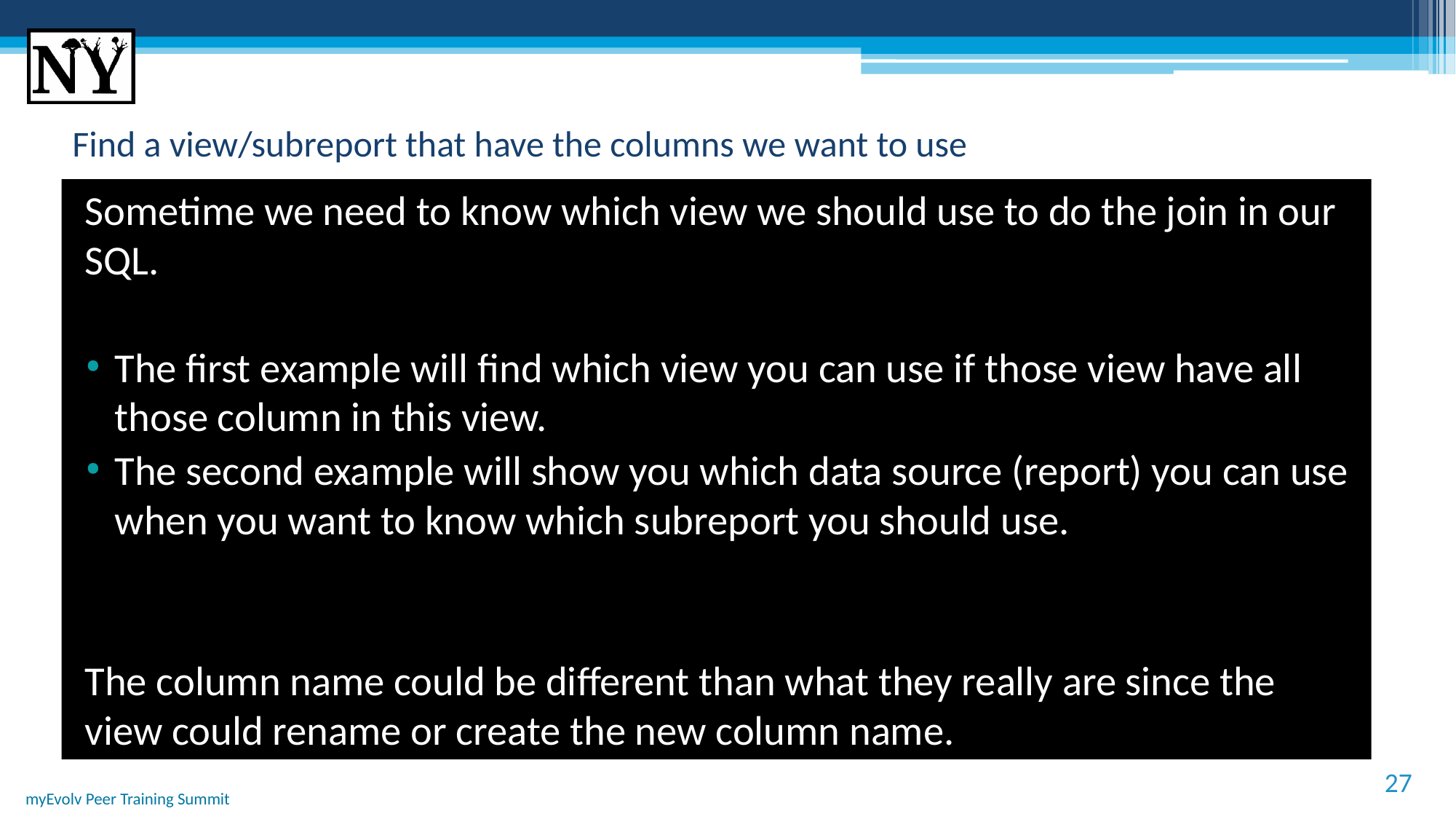

# Find a view/subreport that have the columns we want to use
Sometime we need to know which view we should use to do the join in our SQL.

The first example will find which view you can use if those view have all those column in this view.
The second example will show you which data source (report) you can use when you want to know which subreport you should use.

The column name could be different than what they really are since the view could rename or create the new column name.

27
myEvolv Peer Training Summit